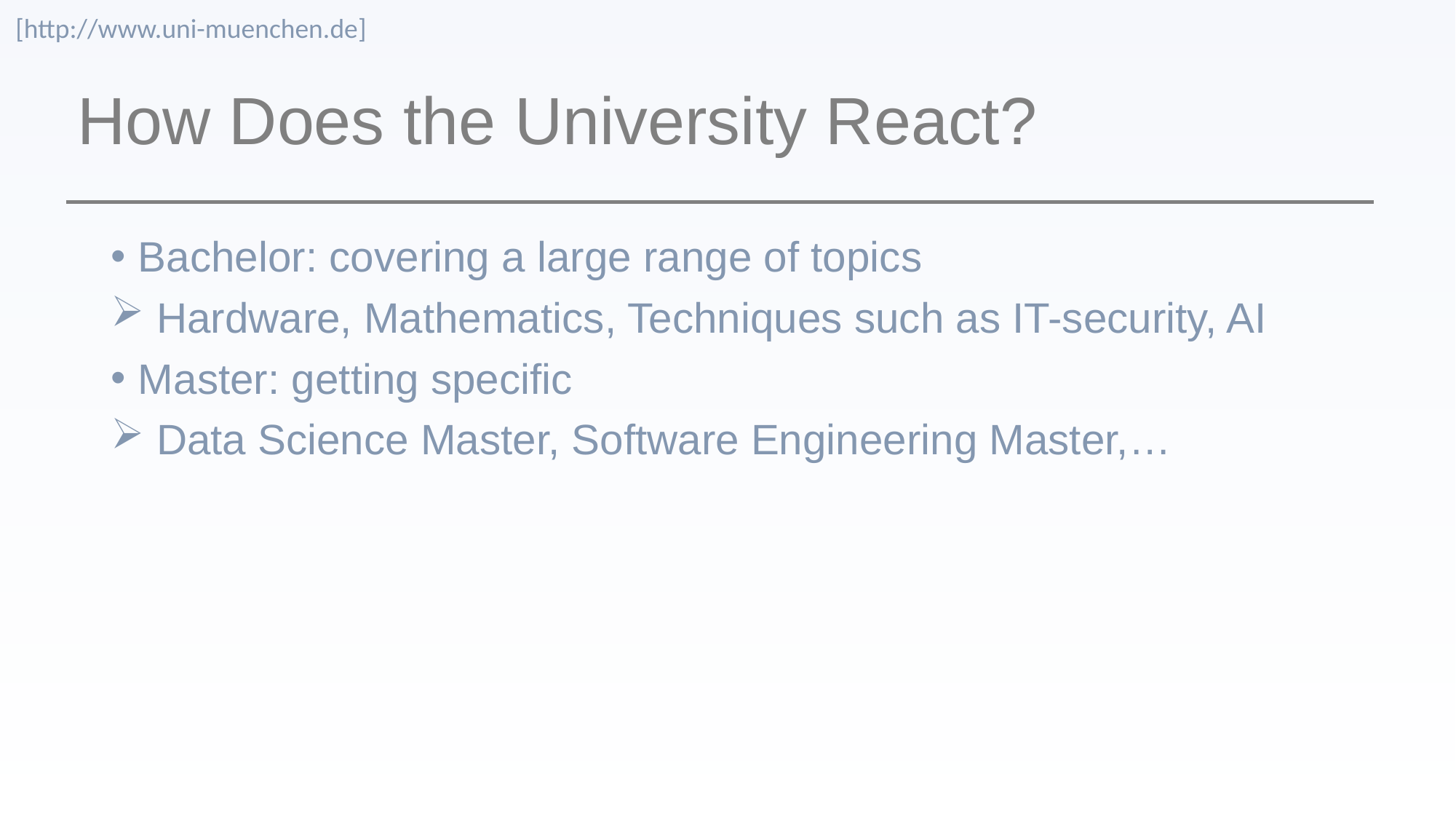

[http://www.uni-muenchen.de]
# How Does the University React?
Bachelor: covering a large range of topics
 Hardware, Mathematics, Techniques such as IT-security, AI
Master: getting specific
 Data Science Master, Software Engineering Master,…